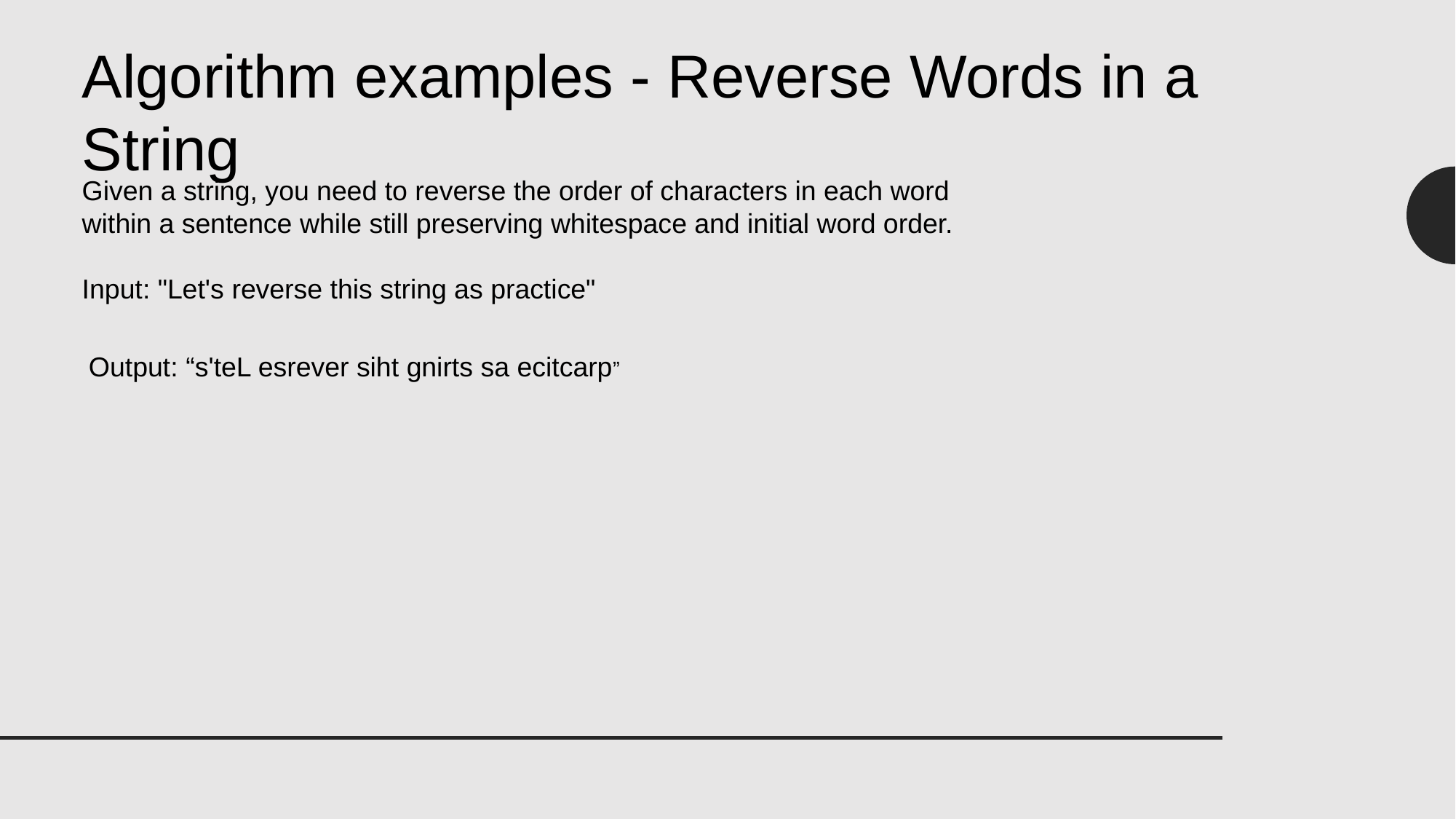

Algorithm examples - Reverse Words in a String
Given a string, you need to reverse the order of characters in each word within a sentence while still preserving whitespace and initial word order.

Input: "Let's reverse this string as practice"

Output: “s'teL esrever siht gnirts sa ecitcarp”